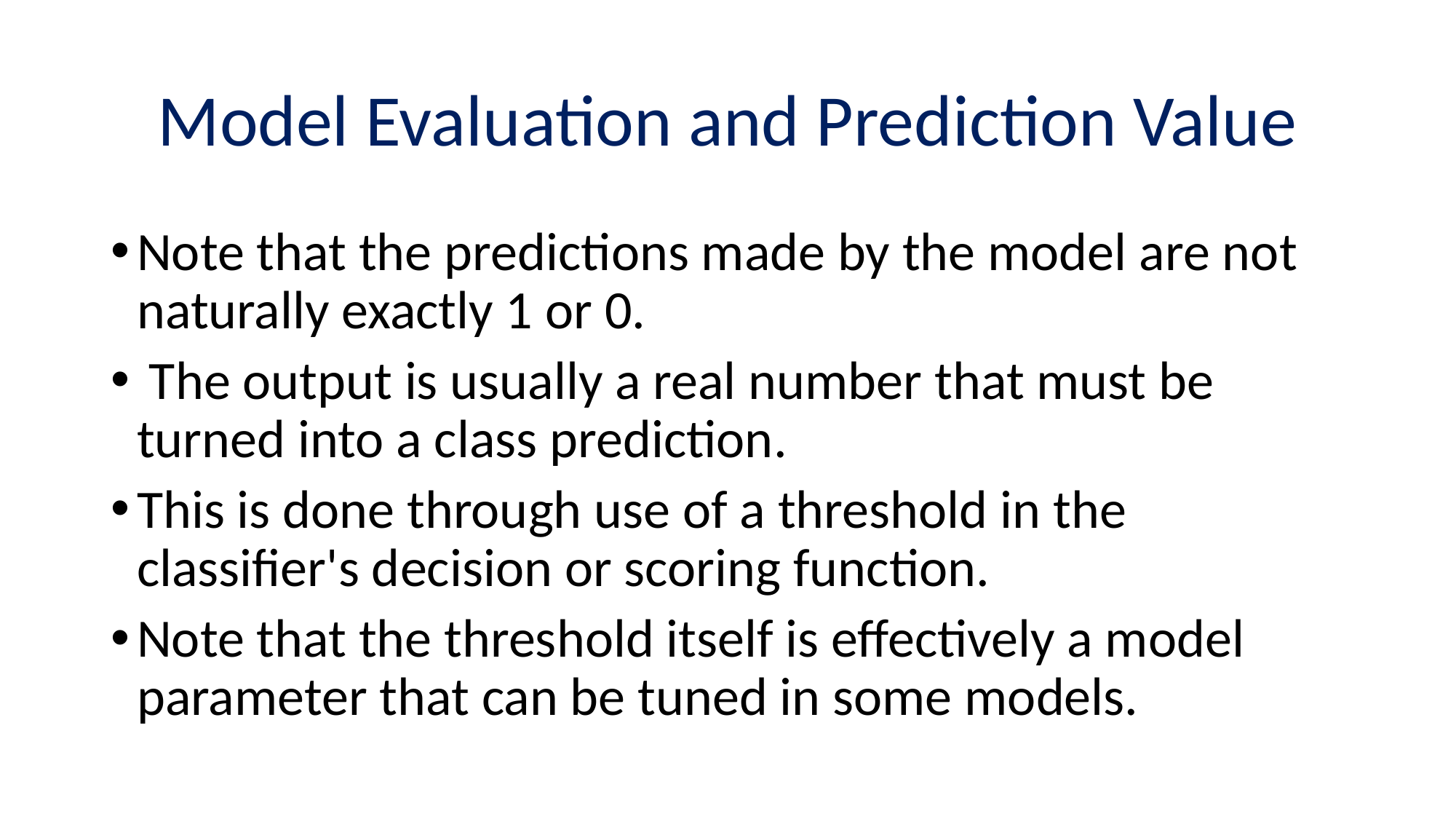

# Model Evaluation and Prediction Value
Note that the predictions made by the model are not naturally exactly 1 or 0.
 The output is usually a real number that must be turned into a class prediction.
This is done through use of a threshold in the classifier's decision or scoring function.
Note that the threshold itself is effectively a model parameter that can be tuned in some models.